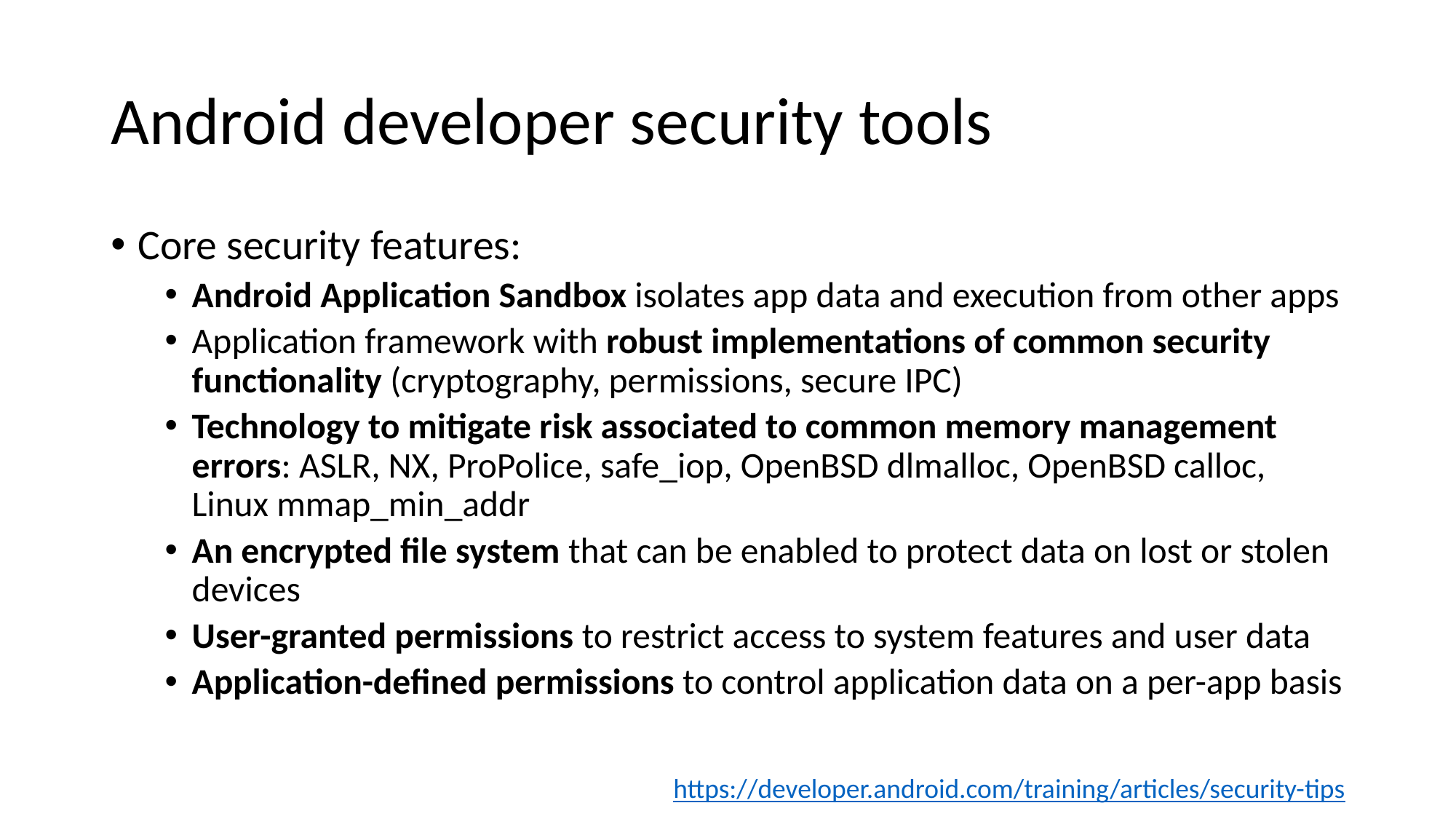

# Android developer security tools
Core security features:
Android Application Sandbox isolates app data and execution from other apps
Application framework with robust implementations of common security functionality (cryptography, permissions, secure IPC)
Technology to mitigate risk associated to common memory management errors: ASLR, NX, ProPolice, safe_iop, OpenBSD dlmalloc, OpenBSD calloc, Linux mmap_min_addr
An encrypted file system that can be enabled to protect data on lost or stolen devices
User-granted permissions to restrict access to system features and user data
Application-defined permissions to control application data on a per-app basis
https://developer.android.com/training/articles/security-tips